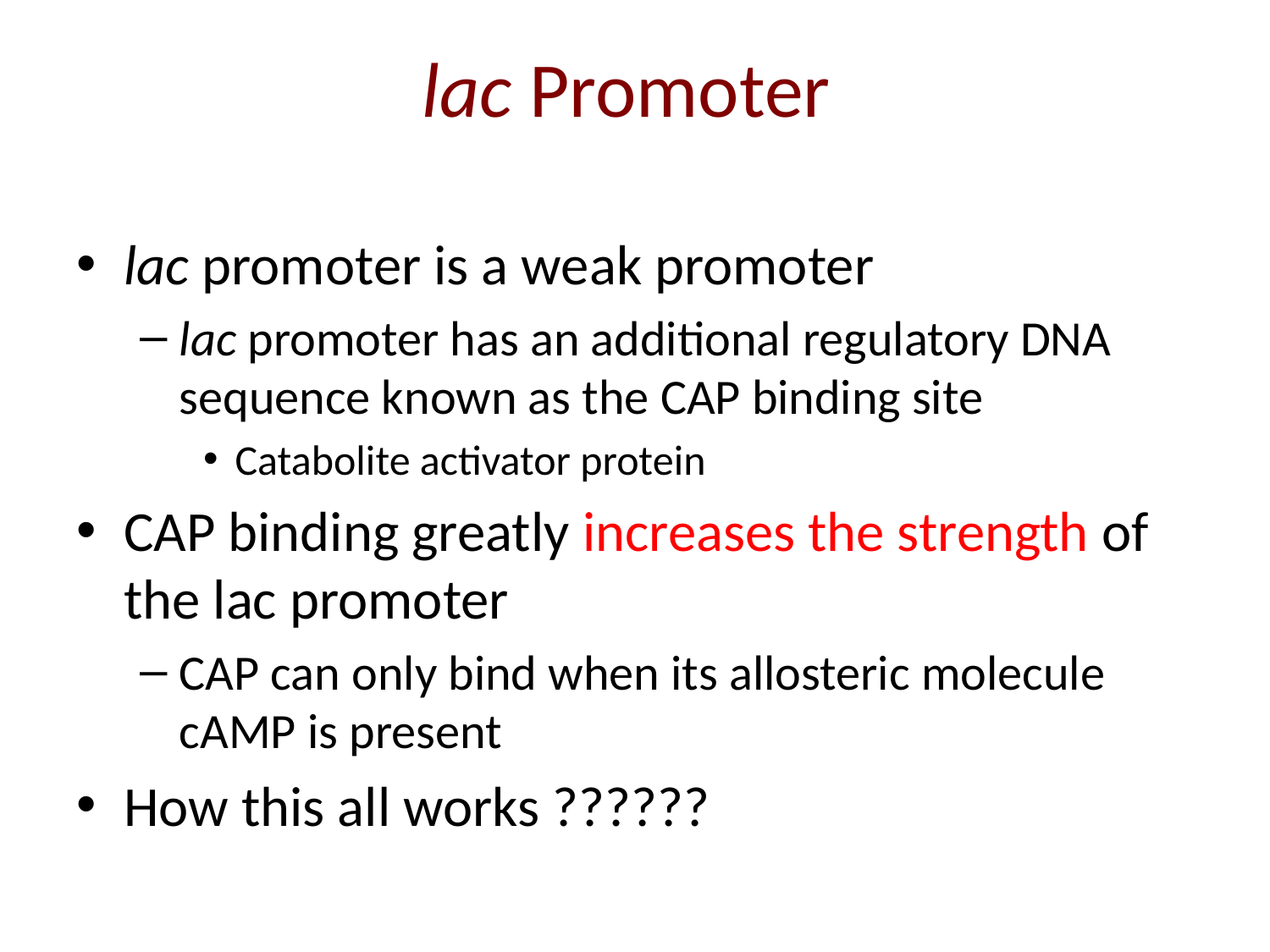

# lac Promoter
lac promoter is a weak promoter
lac promoter has an additional regulatory DNA sequence known as the CAP binding site
Catabolite activator protein
CAP binding greatly increases the strength of the lac promoter
CAP can only bind when its allosteric molecule cAMP is present
How this all works ??????